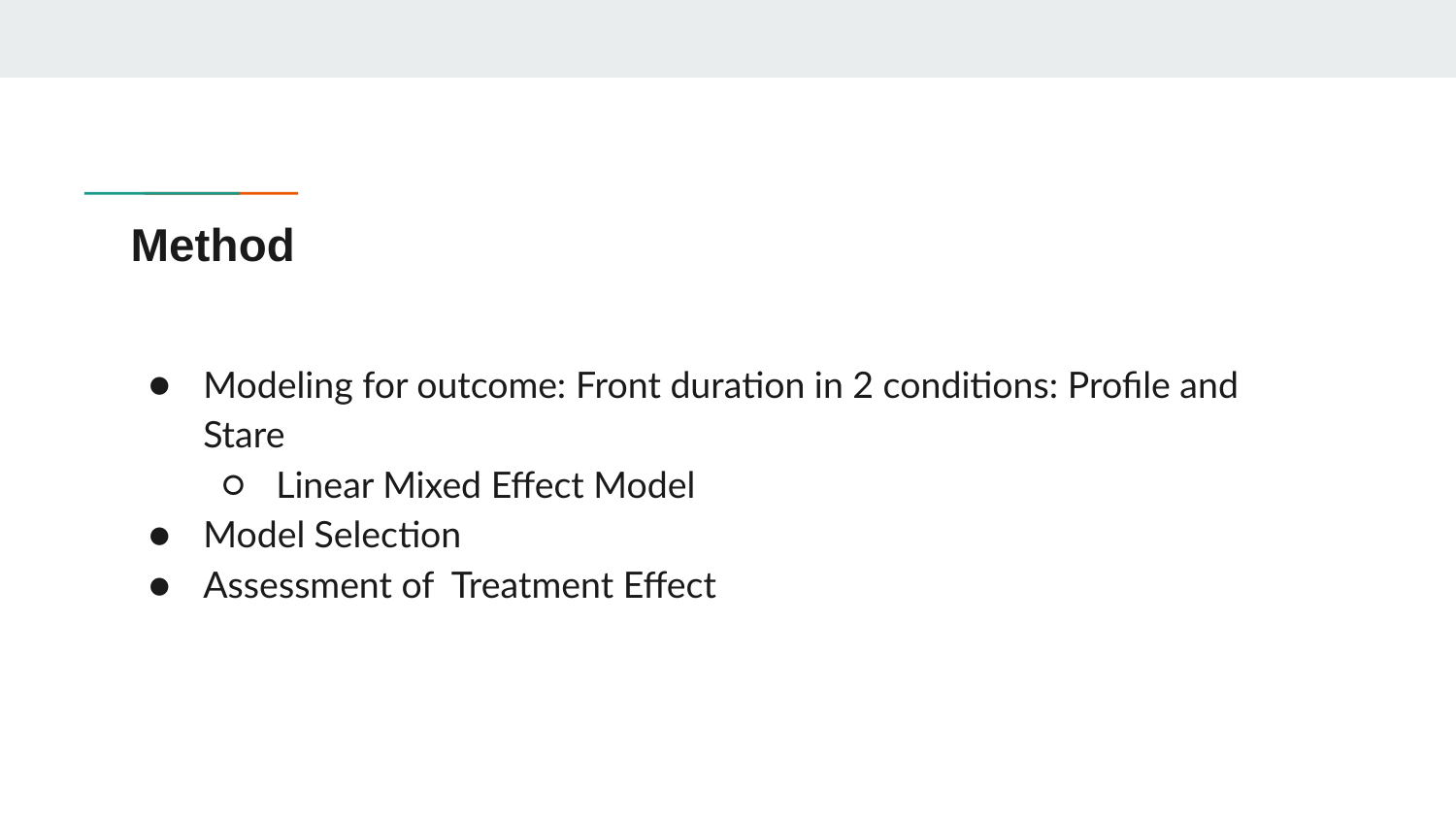

# Method
Modeling for outcome: Front duration in 2 conditions: Profile and Stare
Linear Mixed Effect Model
Model Selection
Assessment of  Treatment Effect